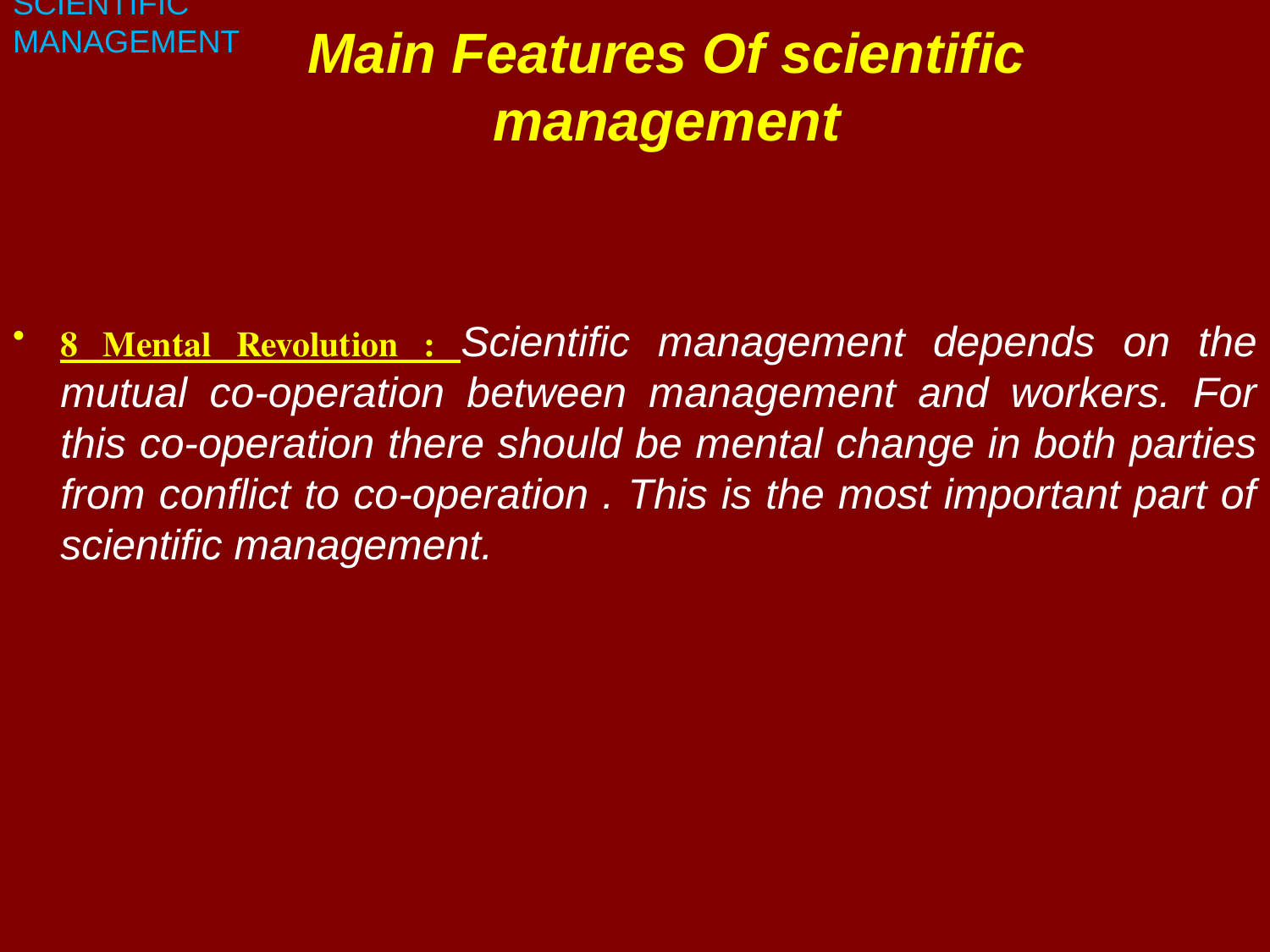

SCIENTIFIC MANAGEMENT
# Main Features Of scientific management

8 Mental Revolution : Scientific management depends on the mutual co-operation between management and workers. For this co-operation there should be mental change in both parties from conflict to co-operation . This is the most important part of scientific management.